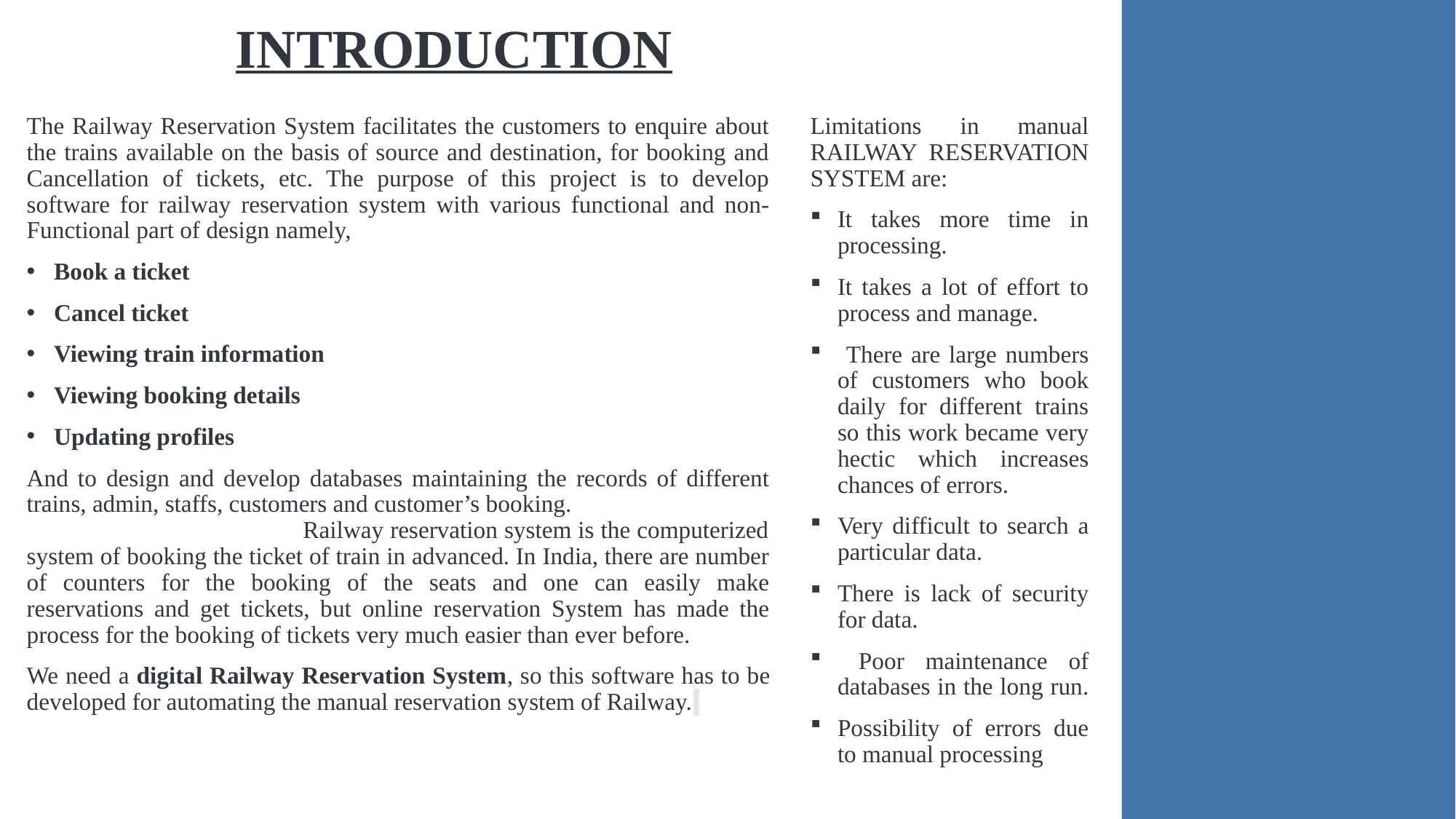

INTRODUCTION
The Railway Reservation System facilitates the customers to enquire about the trains available on the basis of source and destination, for booking and Cancellation of tickets, etc. The purpose of this project is to develop software for railway reservation system with various functional and non- Functional part of design namely,
Book a ticket
Cancel ticket
Viewing train information
Viewing booking details
Updating profiles
And to design and develop databases maintaining the records of different trains, admin, staffs, customers and customer’s booking.                                                                            Railway reservation system is the computerized system of booking the ticket of train in advanced. In India, there are number of counters for the booking of the seats and one can easily make reservations and get tickets, but online reservation System has made the process for the booking of tickets very much easier than ever before.
We need a digital Railway Reservation System, so this software has to be developed for automating the manual reservation system of Railway.

Limitations in manual RAILWAY RESERVATION SYSTEM are:
It takes more time in processing.
It takes a lot of effort to process and manage.
 There are large numbers of customers who book daily for different trains so this work became very hectic which increases chances of errors.
Very difficult to search a particular data.
There is lack of security for data.
 Poor maintenance of databases in the long run.
Possibility of errors due to manual processing